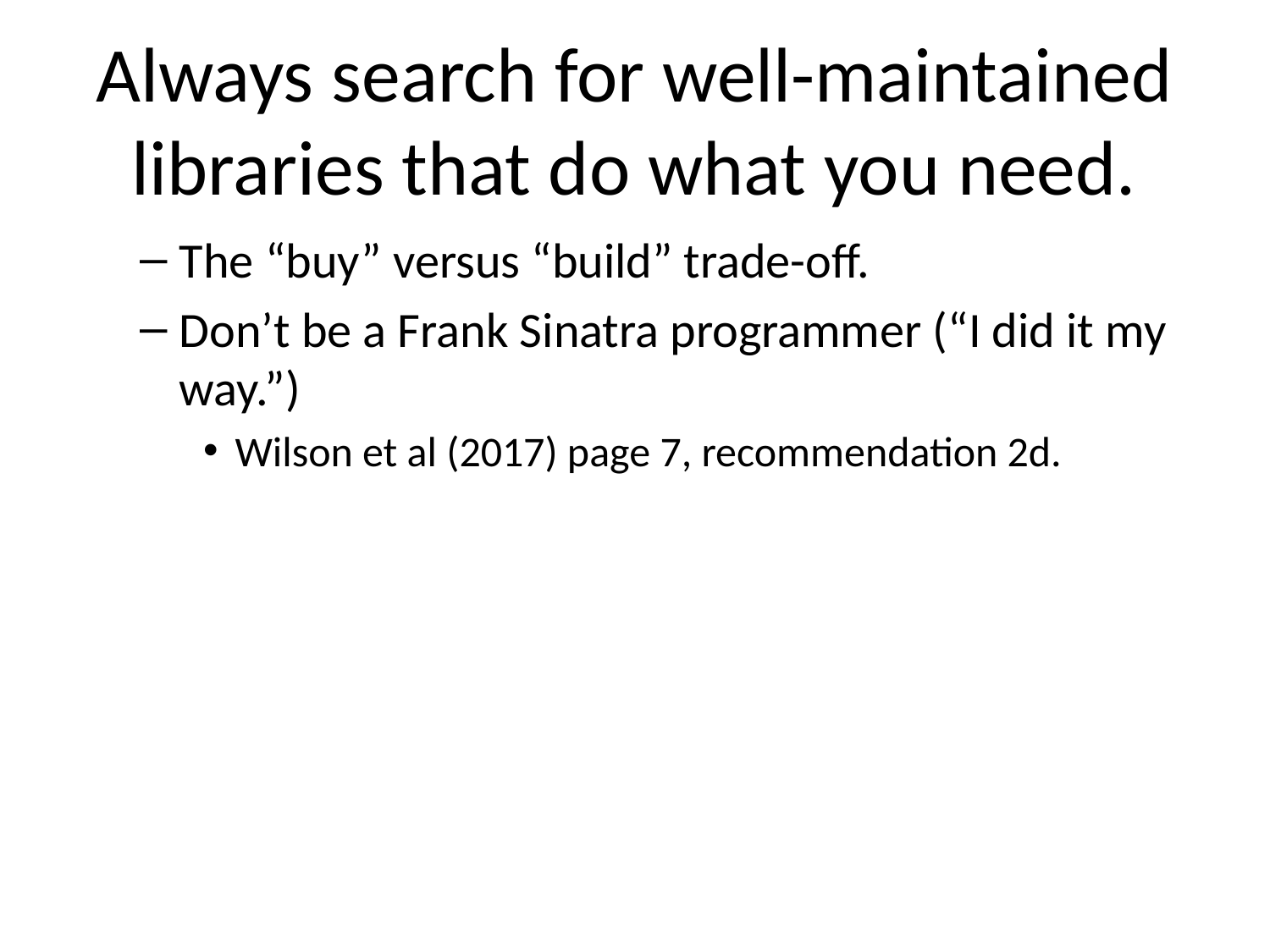

# Always search for well-maintained libraries that do what you need.
The “buy” versus “build” trade-off.
Don’t be a Frank Sinatra programmer (“I did it my way.”)
Wilson et al (2017) page 7, recommendation 2d.